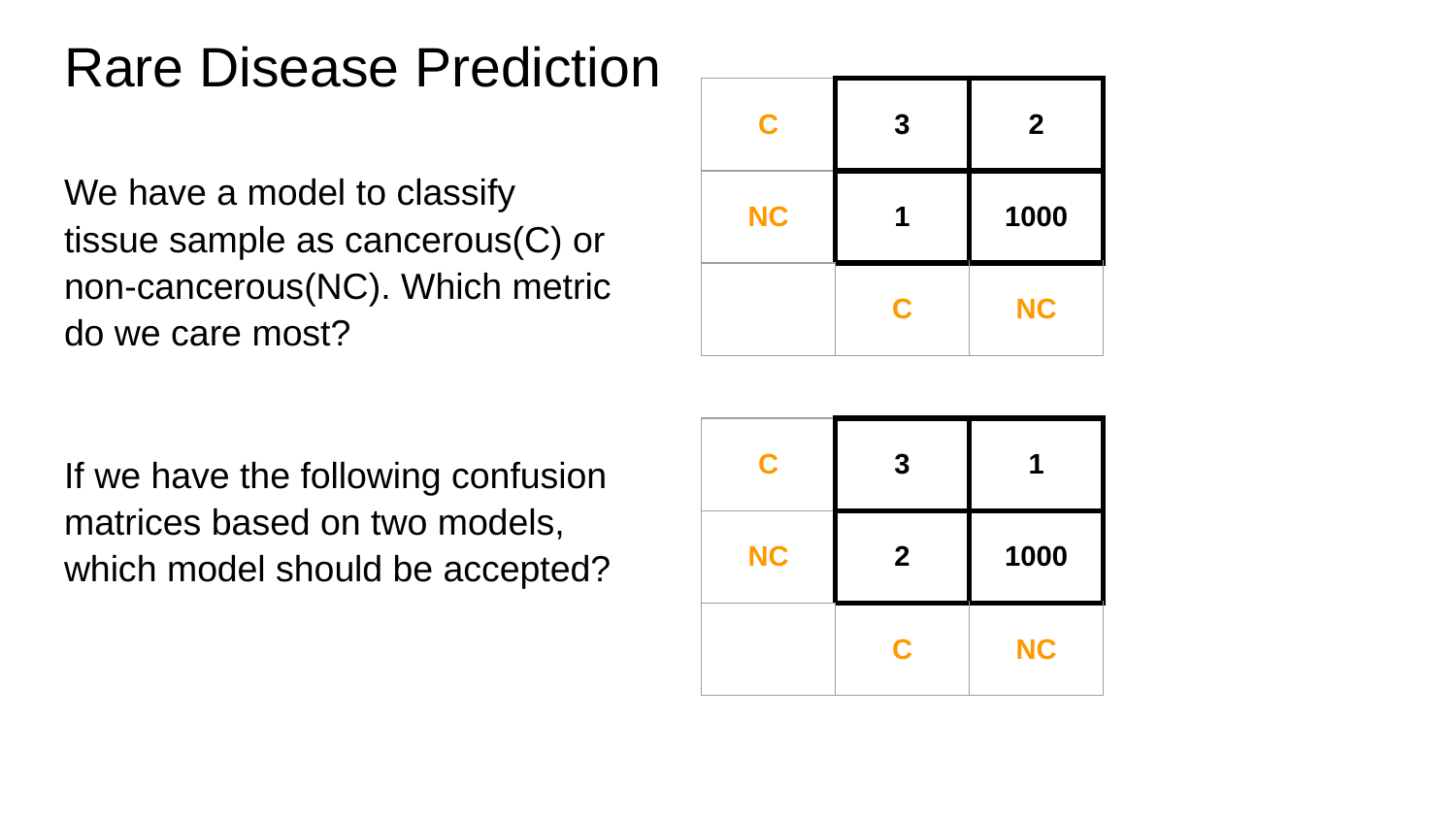

# Rare Disease Prediction
| C | 3 | 2 |
| --- | --- | --- |
| NC | 1 | 1000 |
|  | C | NC |
We have a model to classify tissue sample as cancerous(C) or non-cancerous(NC). Which metric do we care most?

If we have the following confusion matrices based on two models, which model should be accepted?
| C | 3 | 1 |
| --- | --- | --- |
| NC | 2 | 1000 |
|  | C | NC |